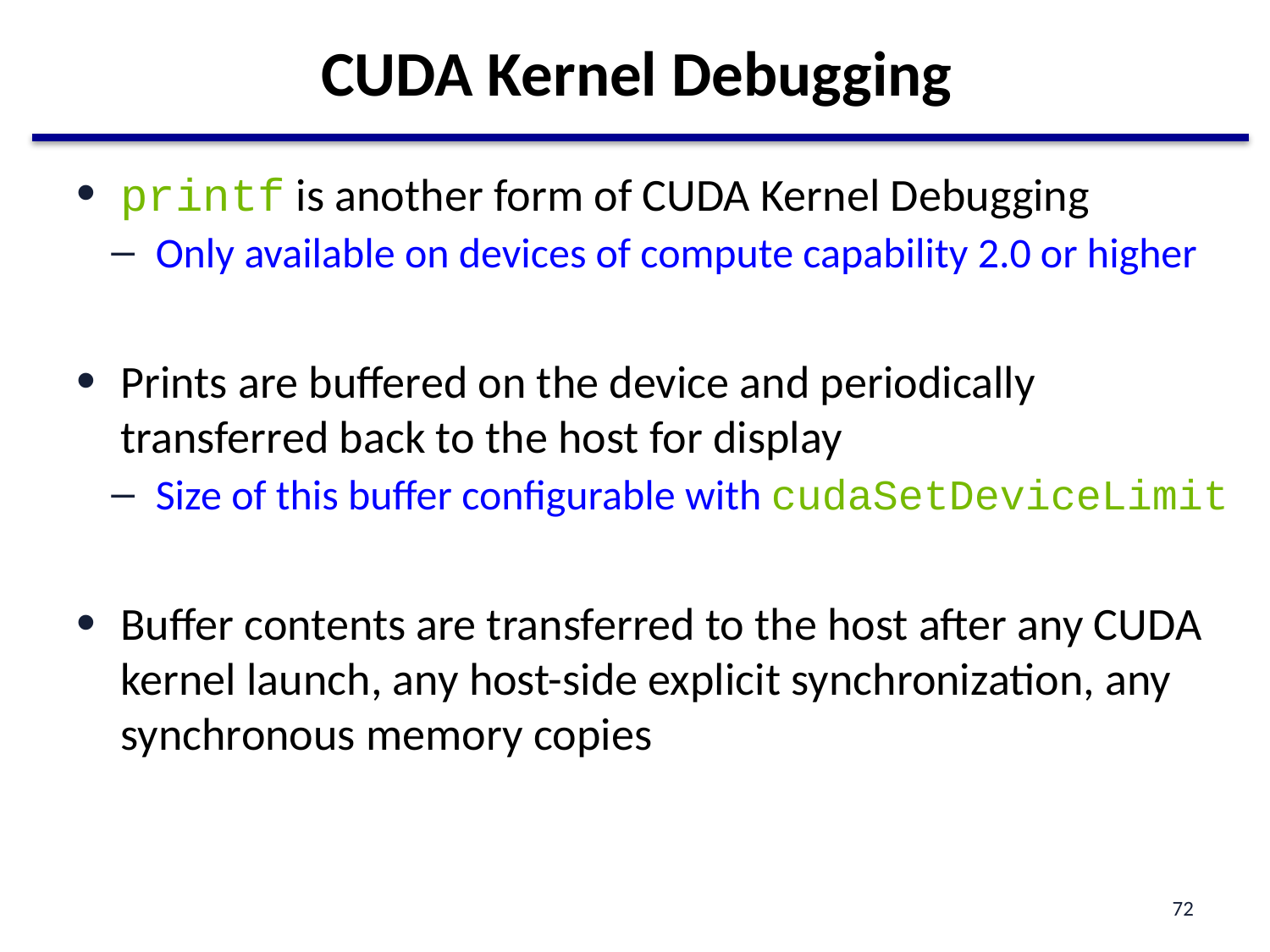

# CUDA Kernel Debugging
printf is another form of CUDA Kernel Debugging
Only available on devices of compute capability 2.0 or higher

Prints are buffered on the device and periodically transferred back to the host for display
Size of this buffer configurable with cudaSetDeviceLimit

Buffer contents are transferred to the host after any CUDA kernel launch, any host-side explicit synchronization, any synchronous memory copies
72